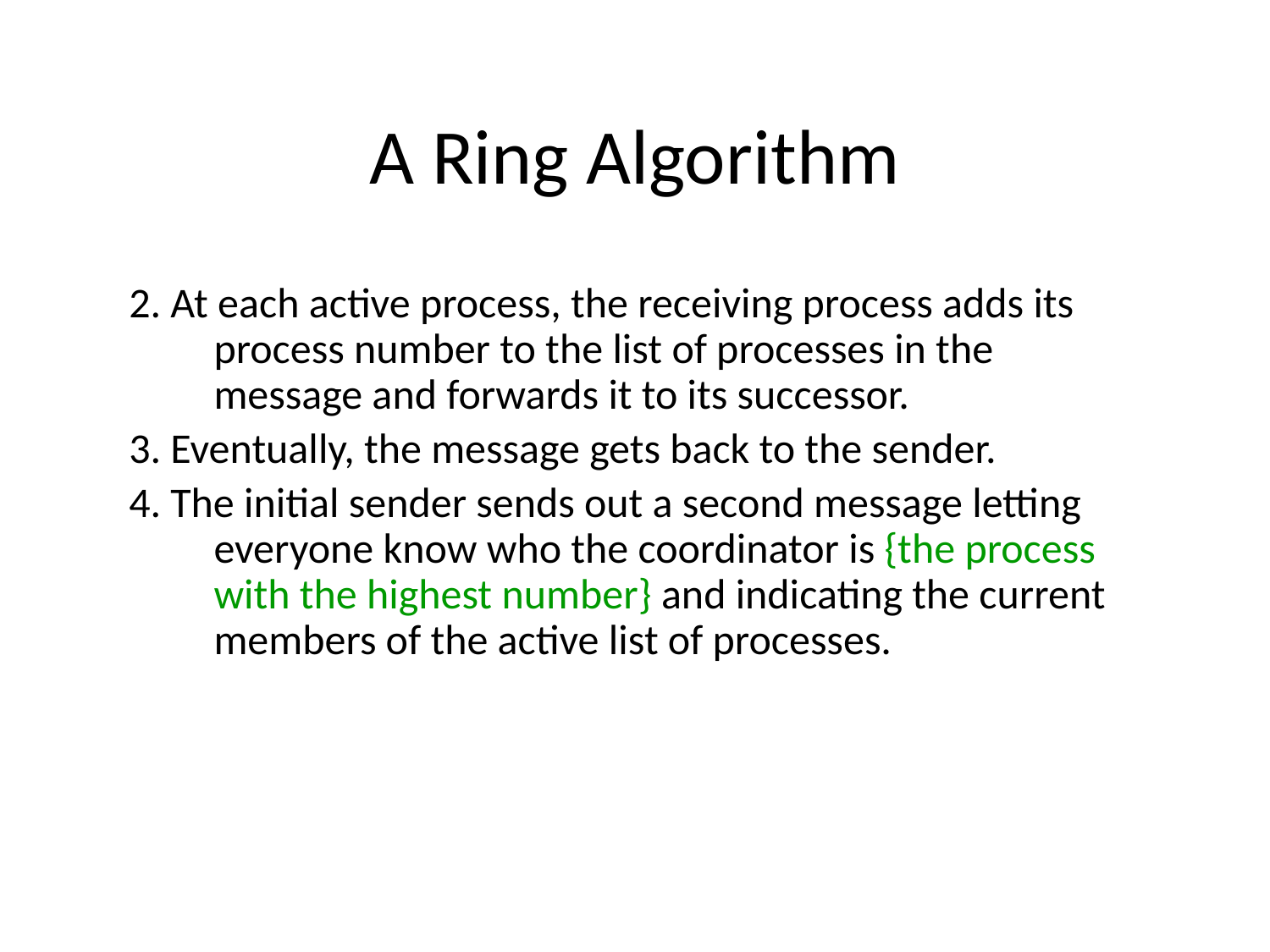

# A Ring Algorithm
2. At each active process, the receiving process adds its process number to the list of processes in the message and forwards it to its successor.
3. Eventually, the message gets back to the sender.
4. The initial sender sends out a second message letting everyone know who the coordinator is {the process with the highest number} and indicating the current members of the active list of processes.